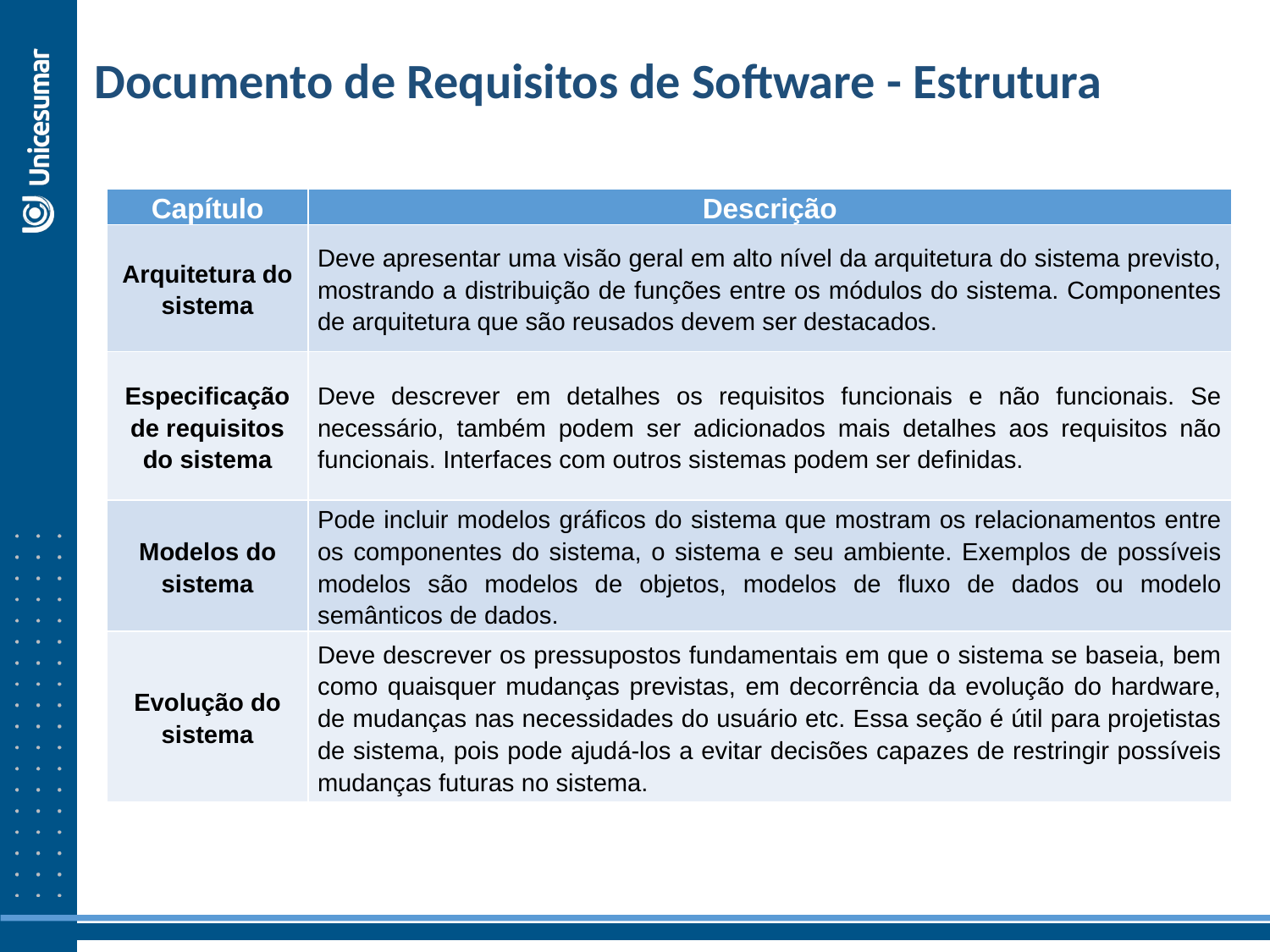

Documento de Requisitos de Software - Estrutura
| Capítulo | Descrição |
| --- | --- |
| Arquitetura do sistema | Deve apresentar uma visão geral em alto nível da arquitetura do sistema previsto, mostrando a distribuição de funções entre os módulos do sistema. Componentes de arquitetura que são reusados devem ser destacados. |
| Especificação de requisitos do sistema | Deve descrever em detalhes os requisitos funcionais e não funcionais. Se necessário, também podem ser adicionados mais detalhes aos requisitos não funcionais. Interfaces com outros sistemas podem ser definidas. |
| Modelos do sistema | Pode incluir modelos gráficos do sistema que mostram os relacionamentos entre os componentes do sistema, o sistema e seu ambiente. Exemplos de possíveis modelos são modelos de objetos, modelos de fluxo de dados ou modelo semânticos de dados. |
| Evolução do sistema | Deve descrever os pressupostos fundamentais em que o sistema se baseia, bem como quaisquer mudanças previstas, em decorrência da evolução do hardware, de mudanças nas necessidades do usuário etc. Essa seção é útil para projetistas de sistema, pois pode ajudá-los a evitar decisões capazes de restringir possíveis mudanças futuras no sistema. |